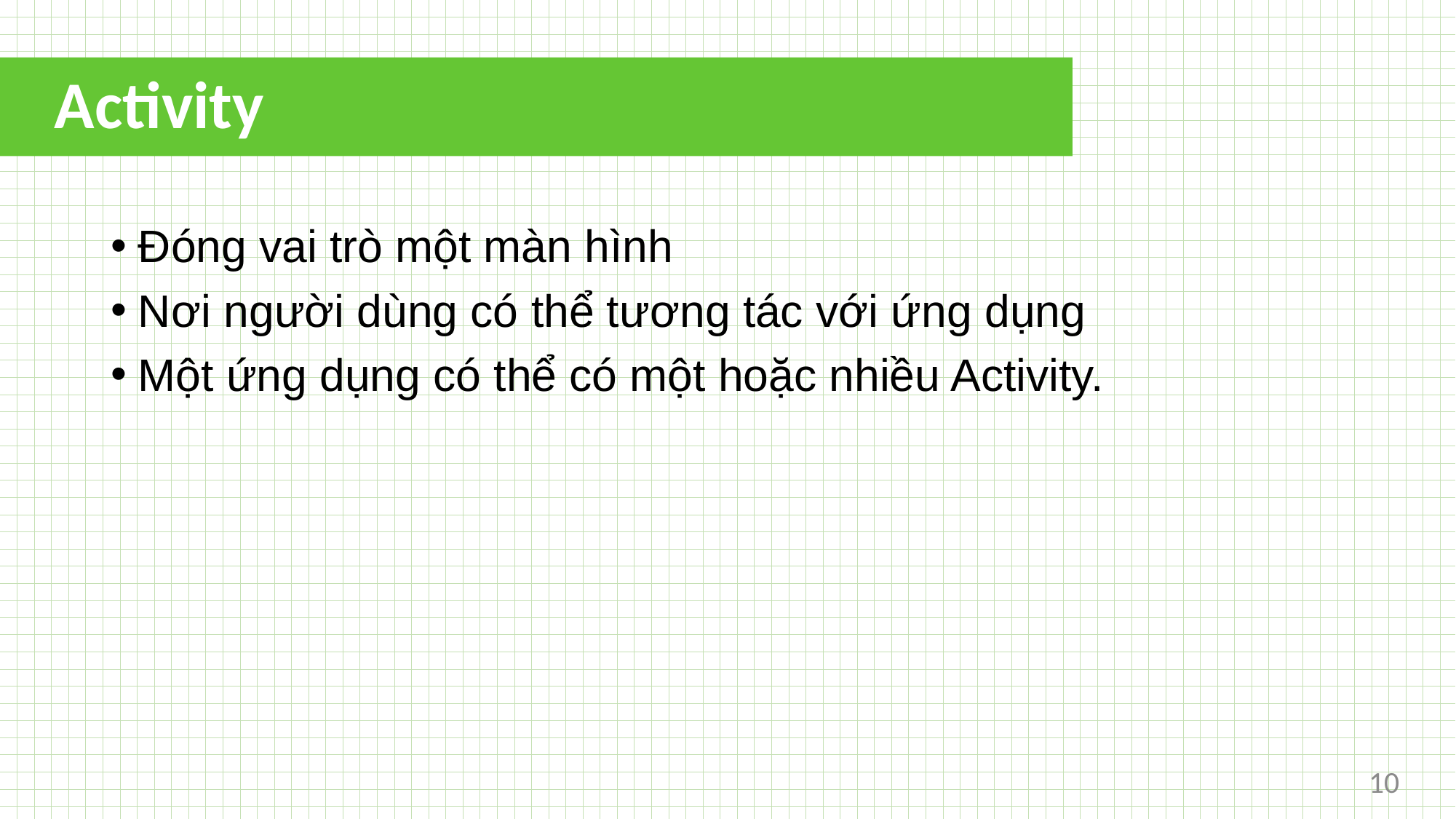

# Activity
Đóng vai trò một màn hình
Nơi người dùng có thể tương tác với ứng dụng
Một ứng dụng có thể có một hoặc nhiều Activity.

10